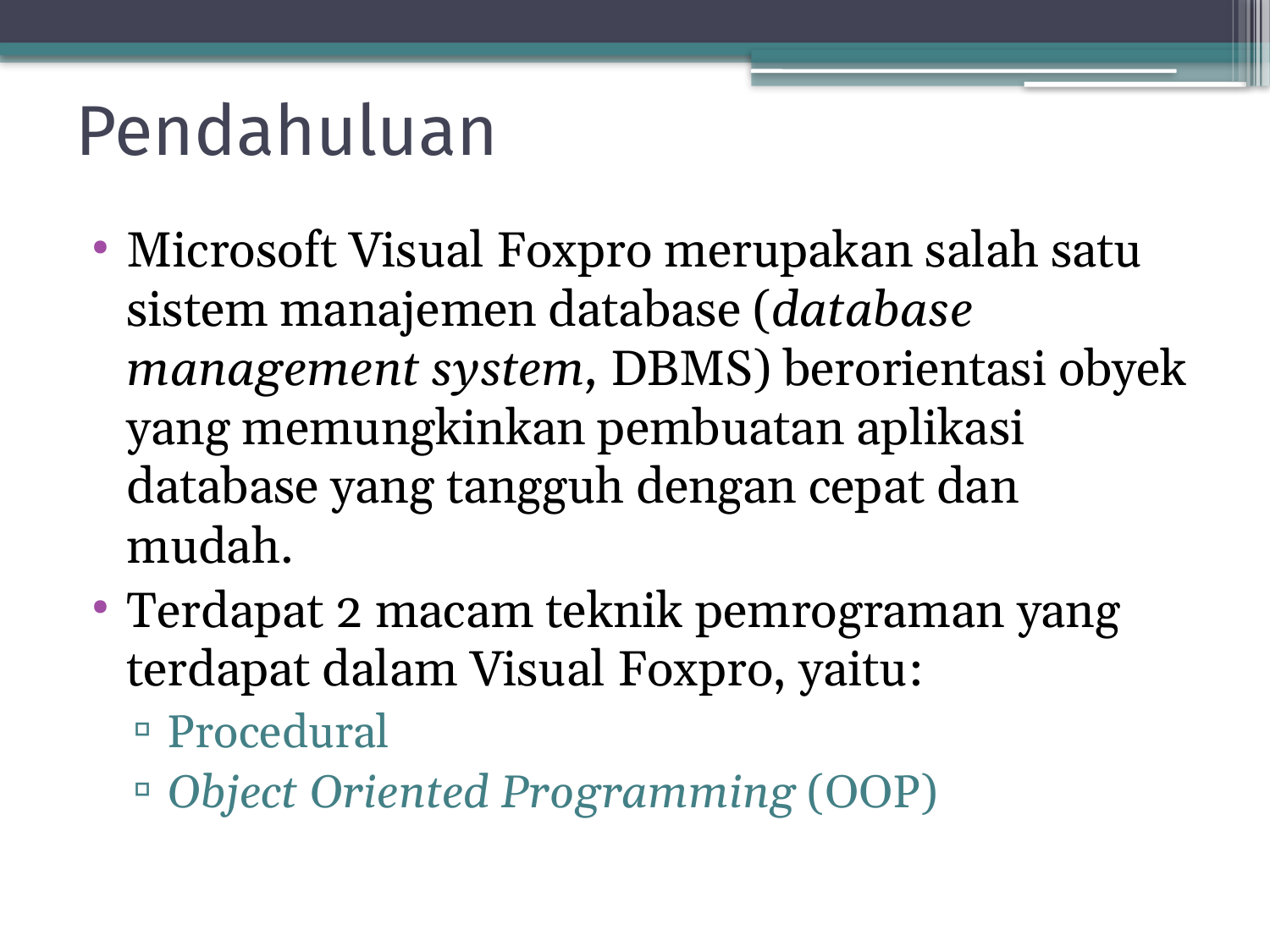

# Pendahuluan
Microsoft Visual Foxpro merupakan salah satu sistem manajemen database (database management system, DBMS) berorientasi obyek yang memungkinkan pembuatan aplikasi database yang tangguh dengan cepat dan mudah.
Terdapat 2 macam teknik pemrograman yang terdapat dalam Visual Foxpro, yaitu:
Procedural
Object Oriented Programming (OOP)